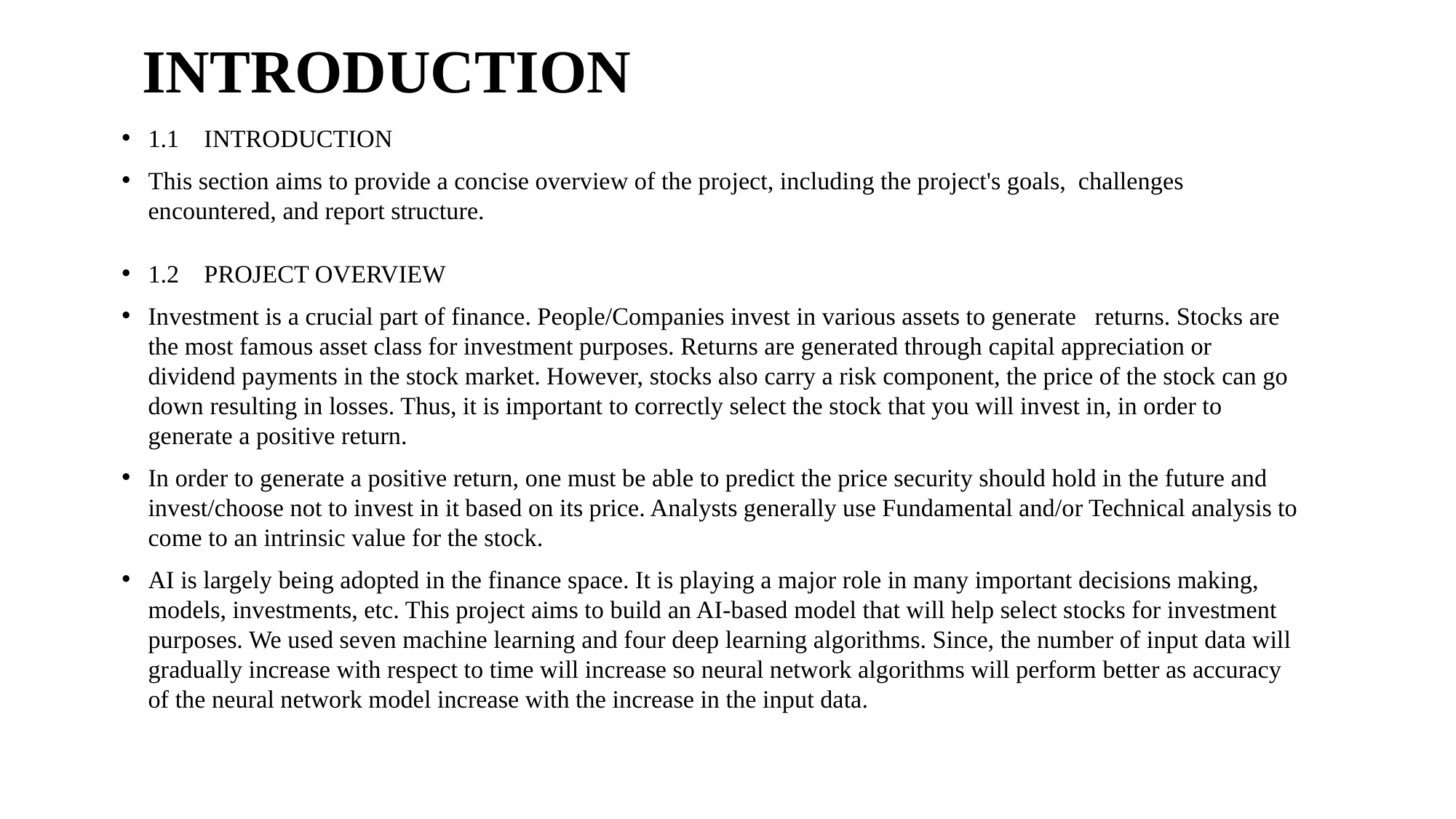

# INTRODUCTION
1.1    INTRODUCTION
This section aims to provide a concise overview of the project, including the project's goals,  challenges encountered, and report structure.

1.2    PROJECT OVERVIEW
Investment is a crucial part of finance. People/Companies invest in various assets to generate   returns. Stocks are the most famous asset class for investment purposes. Returns are generated through capital appreciation or dividend payments in the stock market. However, stocks also carry a risk component, the price of the stock can go down resulting in losses. Thus, it is important to correctly select the stock that you will invest in, in order to generate a positive return.
In order to generate a positive return, one must be able to predict the price security should hold in the future and invest/choose not to invest in it based on its price. Analysts generally use Fundamental and/or Technical analysis to come to an intrinsic value for the stock.
AI is largely being adopted in the finance space. It is playing a major role in many important decisions making, models, investments, etc. This project aims to build an AI-based model that will help select stocks for investment purposes. We used seven machine learning and four deep learning algorithms. Since, the number of input data will gradually increase with respect to time will increase so neural network algorithms will perform better as accuracy of the neural network model increase with the increase in the input data.